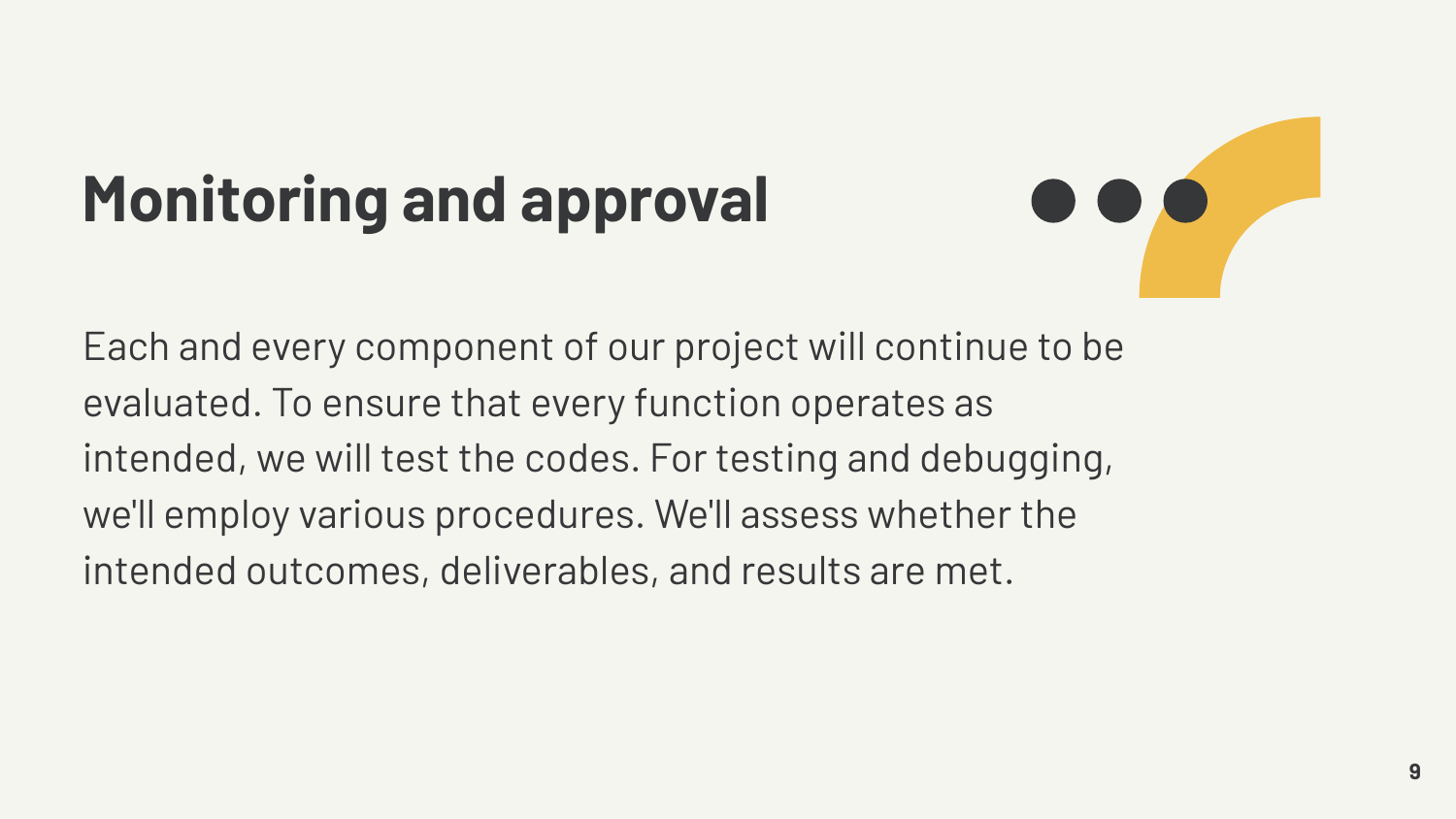

# Monitoring and approval

Each and every component of our project will continue to be evaluated. To ensure that every function operates as intended, we will test the codes. For testing and debugging, we'll employ various procedures. We'll assess whether the intended outcomes, deliverables, and results are met.
9